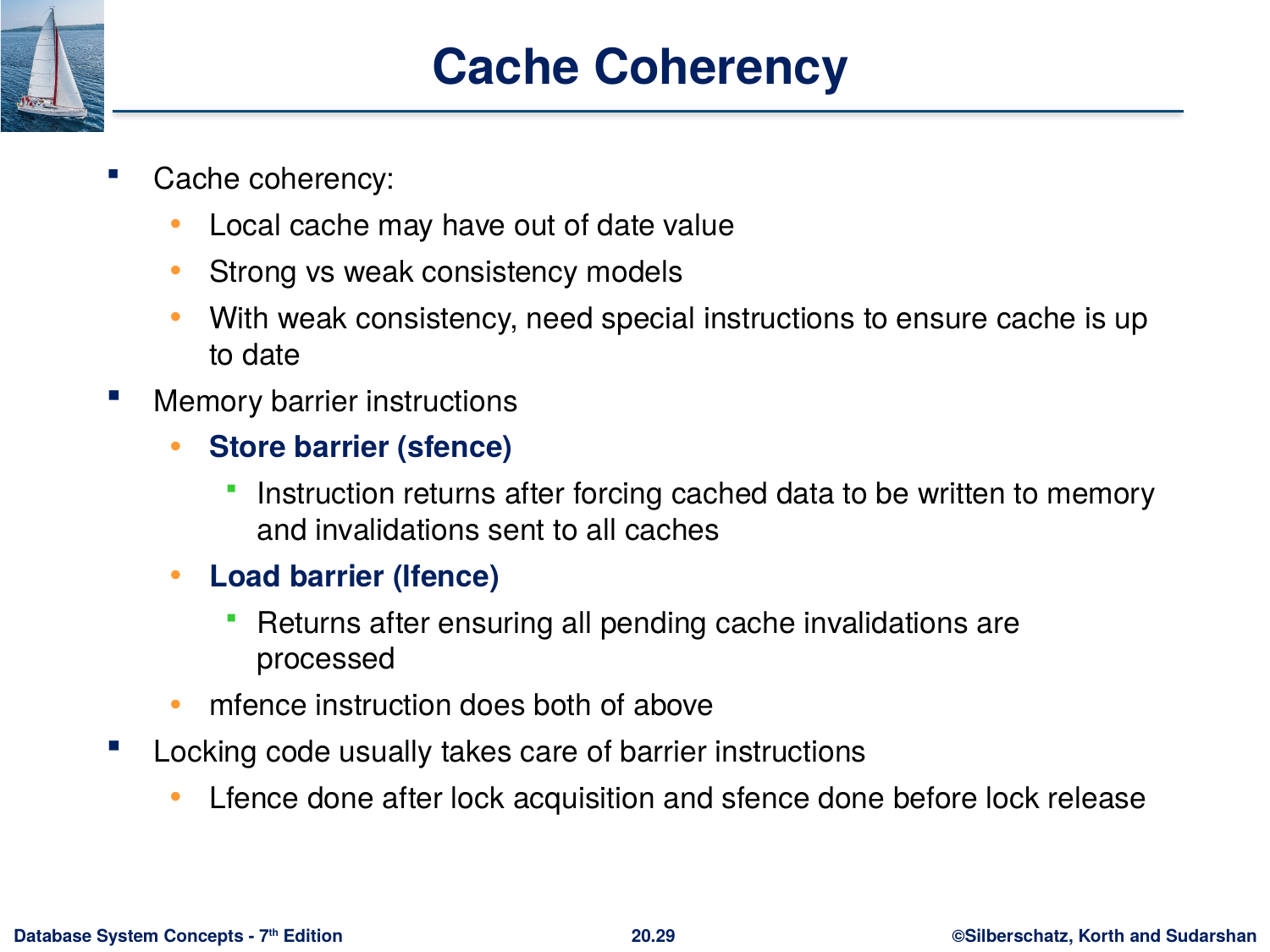

# Cache Coherency
Cache coherency:
Local cache may have out of date value
Strong vs weak consistency models
With weak consistency, need special instructions to ensure cache is up to date
Memory barrier instructions
Store barrier (sfence)
Instruction returns after forcing cached data to be written to memory and invalidations sent to all caches
Load barrier (lfence)
Returns after ensuring all pending cache invalidations are processed
mfence instruction does both of above
Locking code usually takes care of barrier instructions
Lfence done after lock acquisition and sfence done before lock release